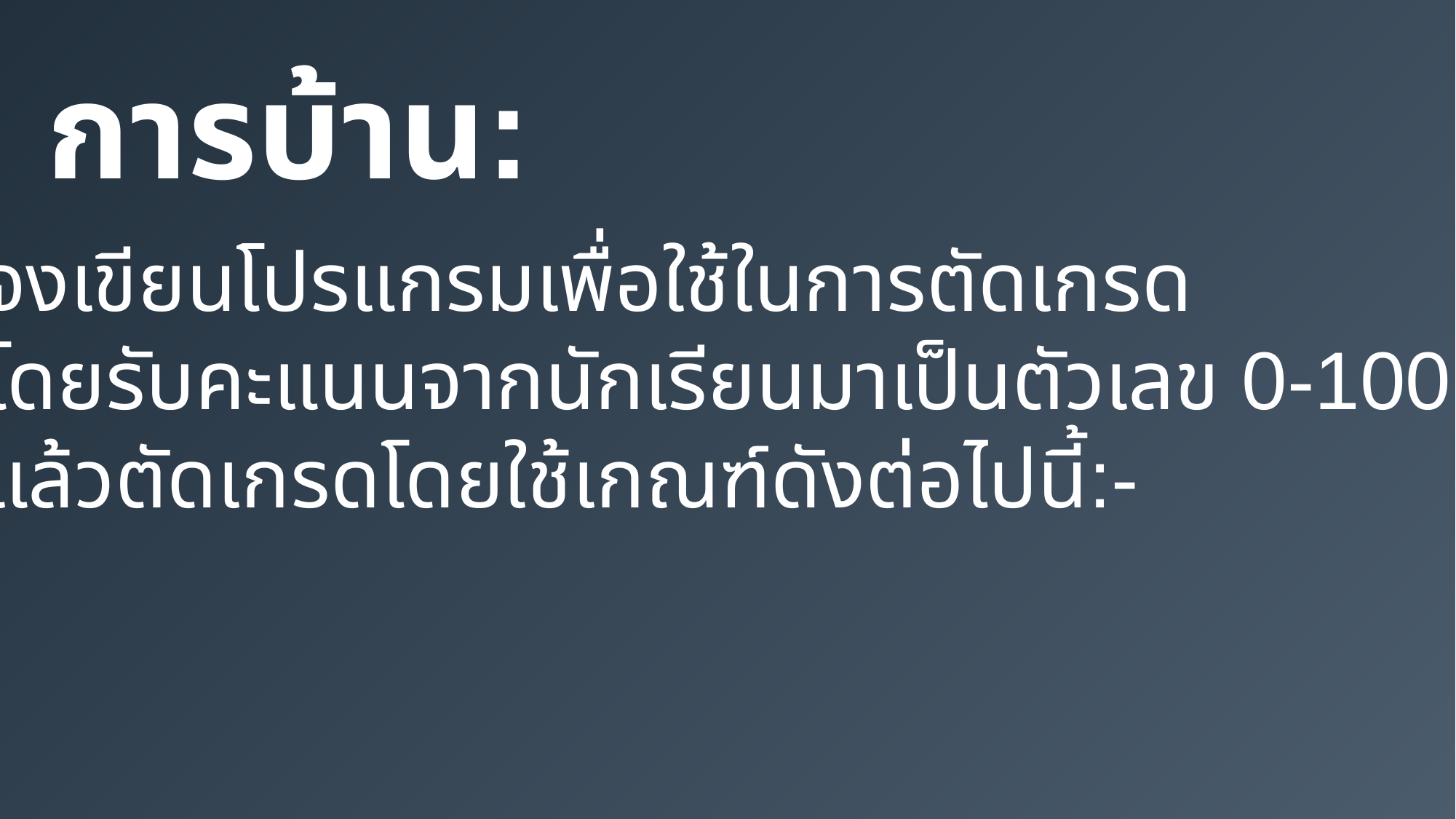

การบ้าน:
จงเขียนโปรแกรมเพื่อใช้ในการตัดเกรด
โดยรับคะแนนจากนักเรียนมาเป็นตัวเลข 0-100
แล้วตัดเกรดโดยใช้เกณฑ์ดังต่อไปนี้:-